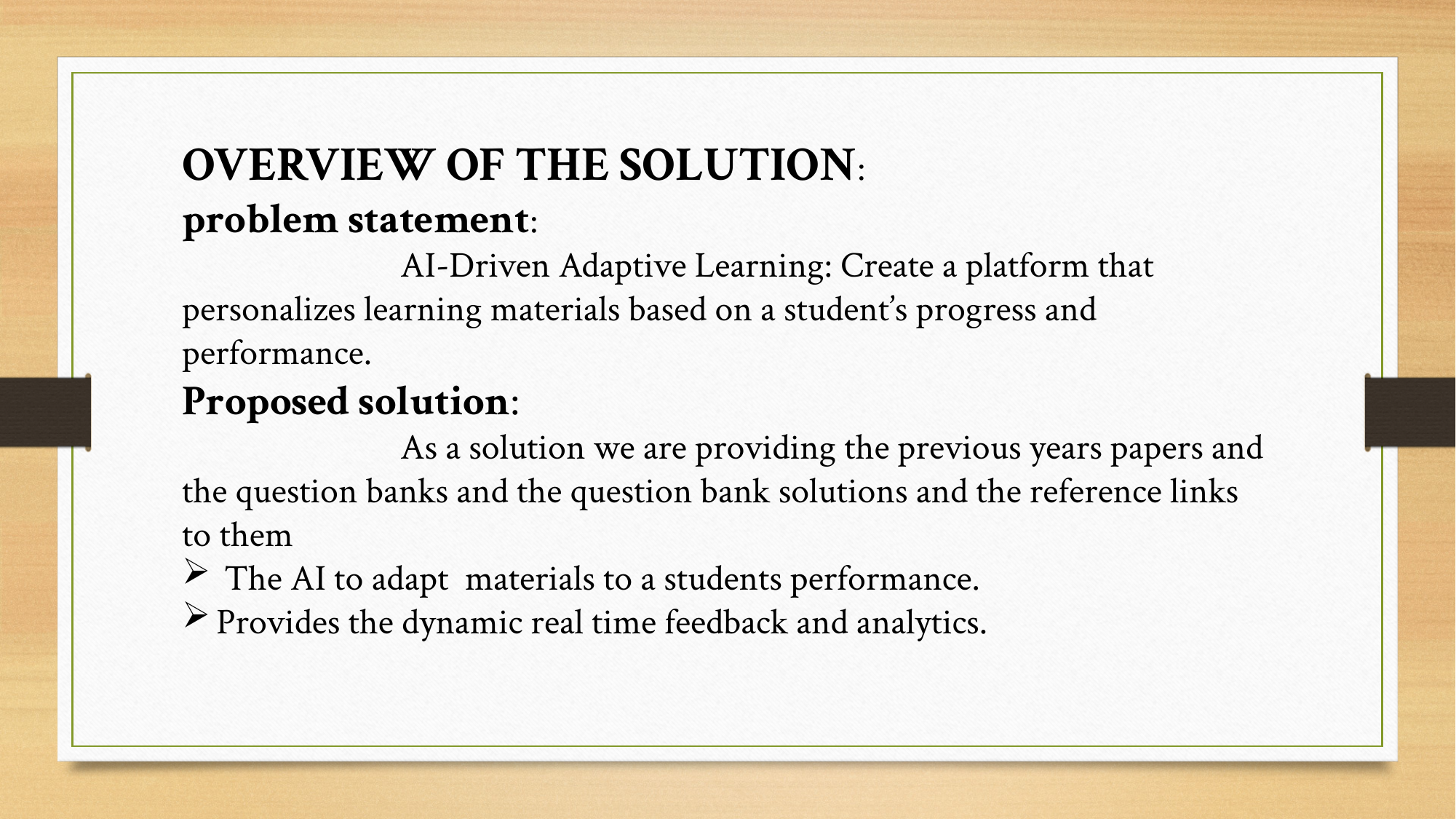

OVERVIEW OF THE SOLUTION:
problem statement:
		AI-Driven Adaptive Learning: Create a platform that personalizes learning materials based on a student’s progress and performance.
Proposed solution:
		As a solution we are providing the previous years papers and the question banks and the question bank solutions and the reference links to them
 The AI to adapt  materials to a students performance.
Provides the dynamic real time feedback and analytics.